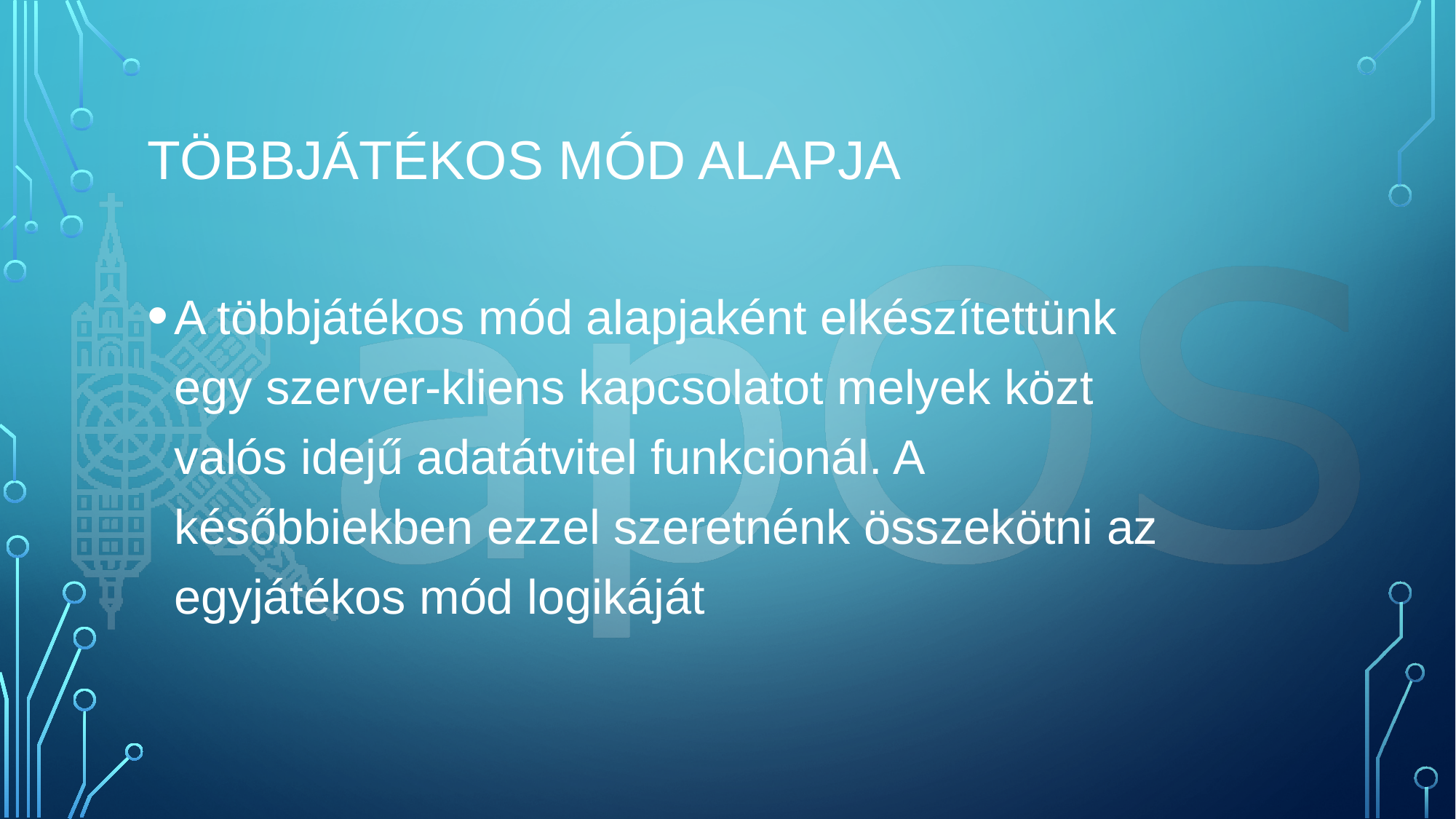

# Többjátékos mód alapja
A többjátékos mód alapjaként elkészítettünk egy szerver-kliens kapcsolatot melyek közt valós idejű adatátvitel funkcionál. A későbbiekben ezzel szeretnénk összekötni az egyjátékos mód logikáját